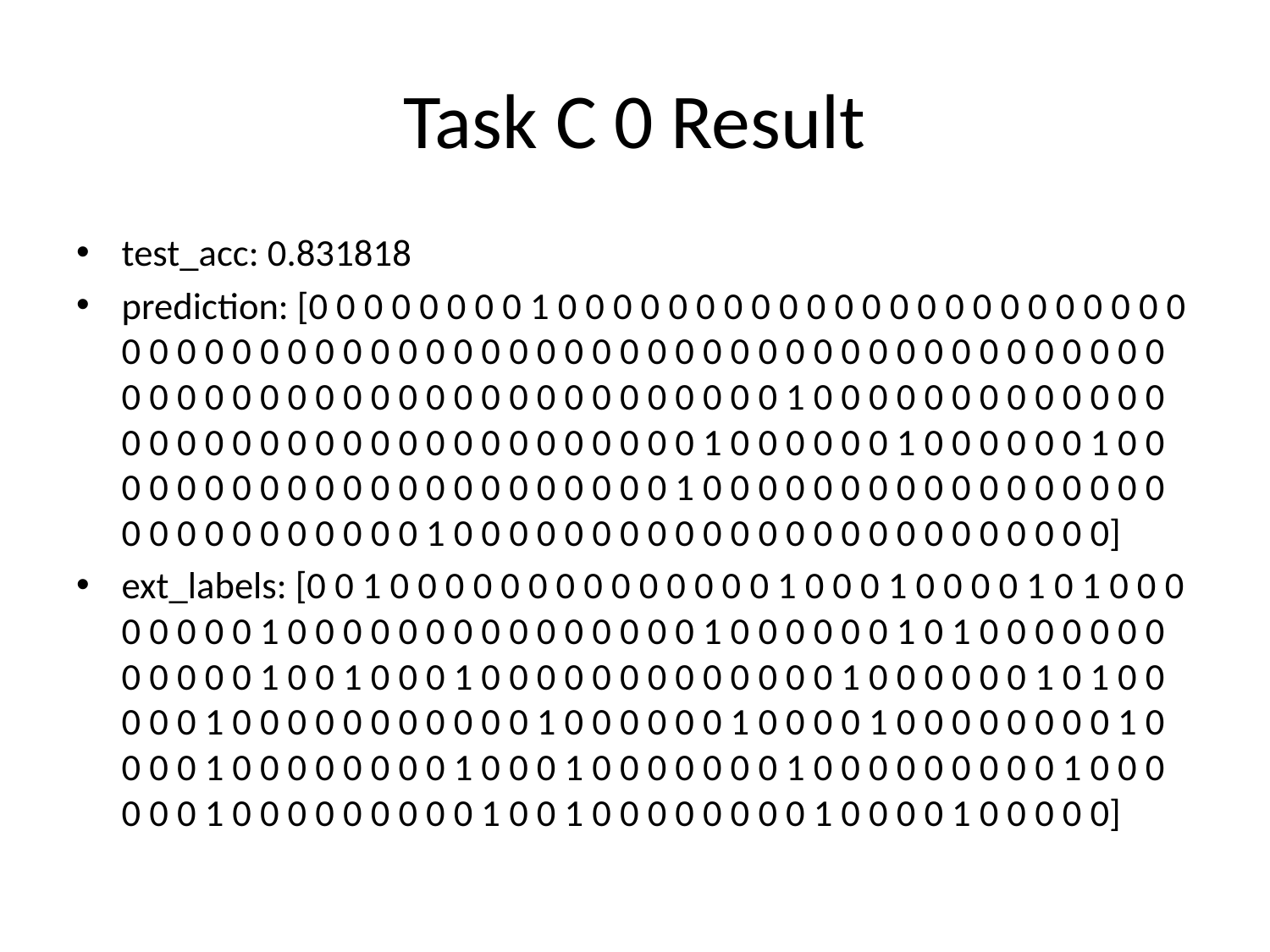

# Task C 0 Result
test_acc: 0.831818
prediction: [0 0 0 0 0 0 0 0 1 0 0 0 0 0 0 0 0 0 0 0 0 0 0 0 0 0 0 0 0 0 0 0 0 0 0 0 0 0 0 0 0 0 0 0 0 0 0 0 0 0 0 0 0 0 0 0 0 0 0 0 0 0 0 0 0 0 0 0 0 0 0 0 0 0 0 0 0 0 0 0 0 0 0 0 0 0 0 0 0 0 0 0 0 0 1 0 0 0 0 0 0 0 0 0 0 0 0 0 0 0 0 0 0 0 0 0 0 0 0 0 0 0 0 0 0 0 0 0 0 1 0 0 0 0 0 0 1 0 0 0 0 0 0 1 0 0 0 0 0 0 0 0 0 0 0 0 0 0 0 0 0 0 0 0 0 0 1 0 0 0 0 0 0 0 0 0 0 0 0 0 0 0 0 0 0 0 0 0 0 0 0 0 0 0 0 1 0 0 0 0 0 0 0 0 0 0 0 0 0 0 0 0 0 0 0 0 0 0 0 0]
ext_labels: [0 0 1 0 0 0 0 0 0 0 0 0 0 0 0 0 0 1 0 0 0 1 0 0 0 0 1 0 1 0 0 0 0 0 0 0 0 1 0 0 0 0 0 0 0 0 0 0 0 0 0 0 0 1 0 0 0 0 0 0 1 0 1 0 0 0 0 0 0 0 0 0 0 0 0 1 0 0 1 0 0 0 1 0 0 0 0 0 0 0 0 0 0 0 0 0 1 0 0 0 0 0 0 1 0 1 0 0 0 0 0 1 0 0 0 0 0 0 0 0 0 0 0 1 0 0 0 0 0 0 1 0 0 0 0 1 0 0 0 0 0 0 0 0 1 0 0 0 0 1 0 0 0 0 0 0 0 0 1 0 0 0 1 0 0 0 0 0 0 0 1 0 0 0 0 0 0 0 0 0 1 0 0 0 0 0 0 1 0 0 0 0 0 0 0 0 0 1 0 0 1 0 0 0 0 0 0 0 0 1 0 0 0 0 1 0 0 0 0 0]